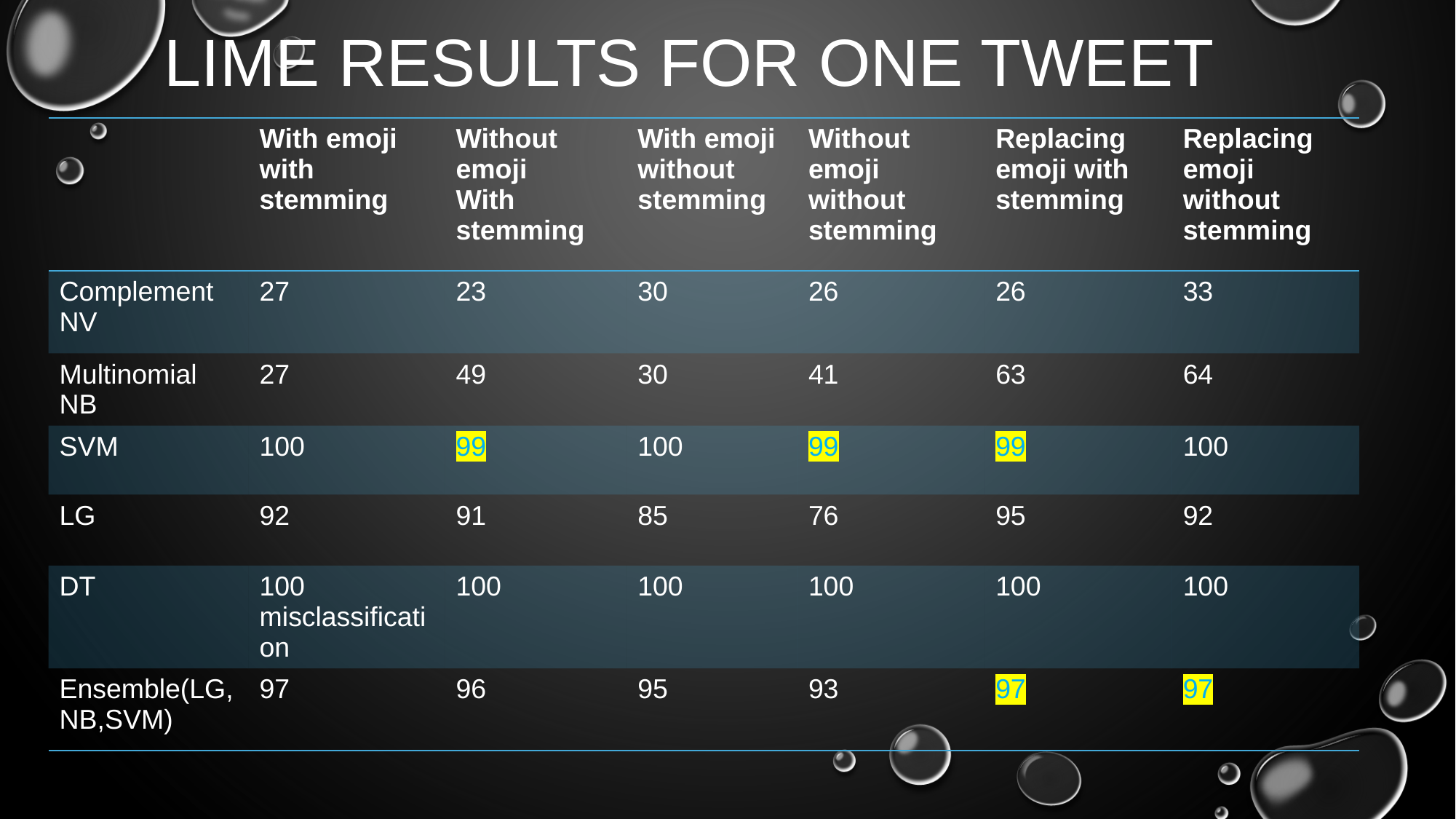

# Lime results for one tweet
|  | With emoji with stemming | Without emoji With stemming | With emoji without stemming | Without emoji without stemming | Replacing emoji with stemming | Replacing emoji without stemming |
| --- | --- | --- | --- | --- | --- | --- |
| Complement NV | 27 | 23 | 30 | 26 | 26 | 33 |
| Multinomial NB | 27 | 49 | 30 | 41 | 63 | 64 |
| SVM | 100 | 99 | 100 | 99 | 99 | 100 |
| LG | 92 | 91 | 85 | 76 | 95 | 92 |
| DT | 100 misclassification | 100 | 100 | 100 | 100 | 100 |
| Ensemble(LG,NB,SVM) | 97 | 96 | 95 | 93 | 97 | 97 |